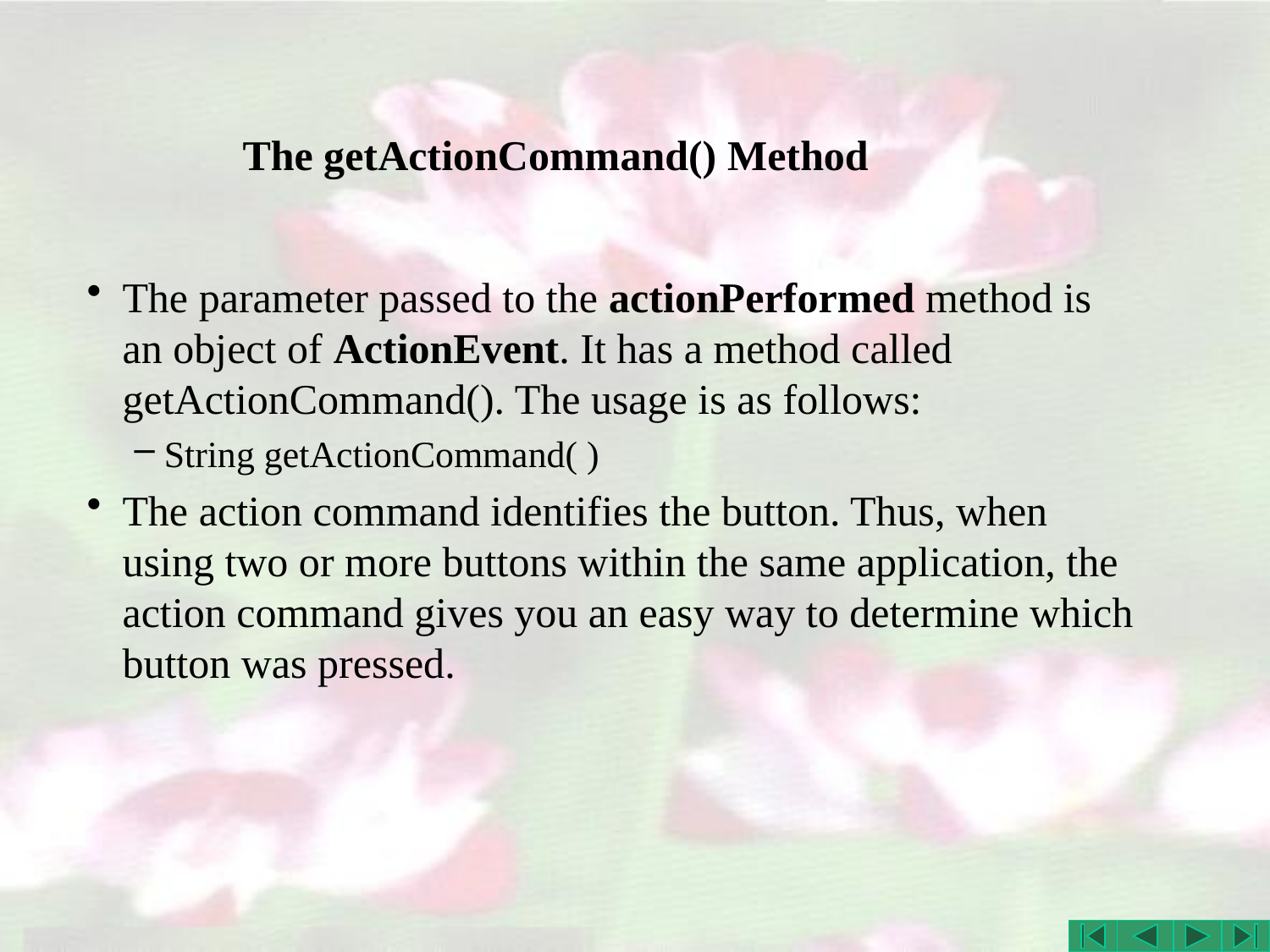

# The getActionCommand() Method
The parameter passed to the actionPerformed method is an object of ActionEvent. It has a method called getActionCommand(). The usage is as follows:
String getActionCommand( )
The action command identifies the button. Thus, when using two or more buttons within the same application, the action command gives you an easy way to determine which button was pressed.